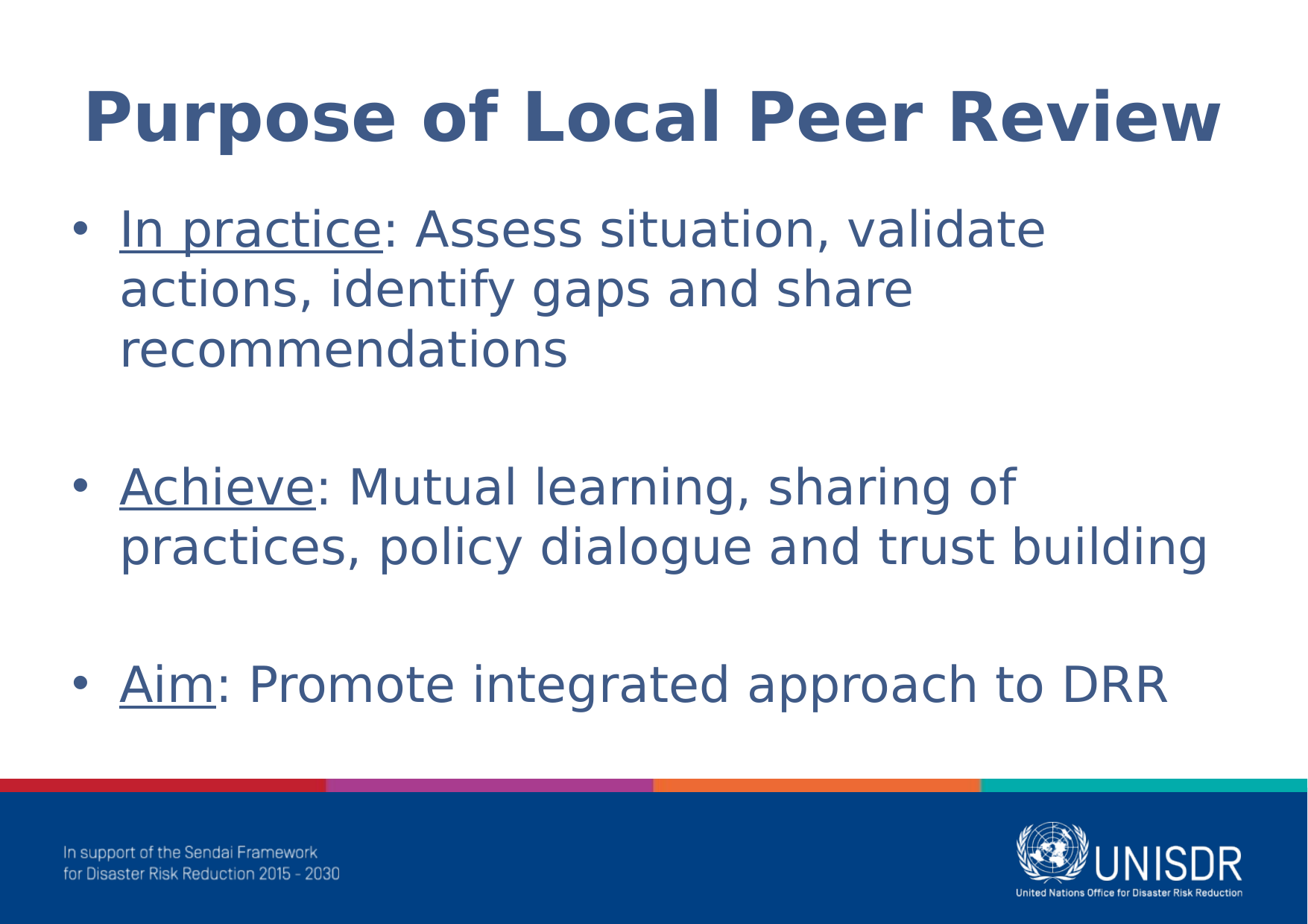

# Purpose of Local Peer Review
In practice: Assess situation, validate actions, identify gaps and share recommendations

Achieve: Mutual learning, sharing of practices, policy dialogue and trust building

Aim: Promote integrated approach to DRR